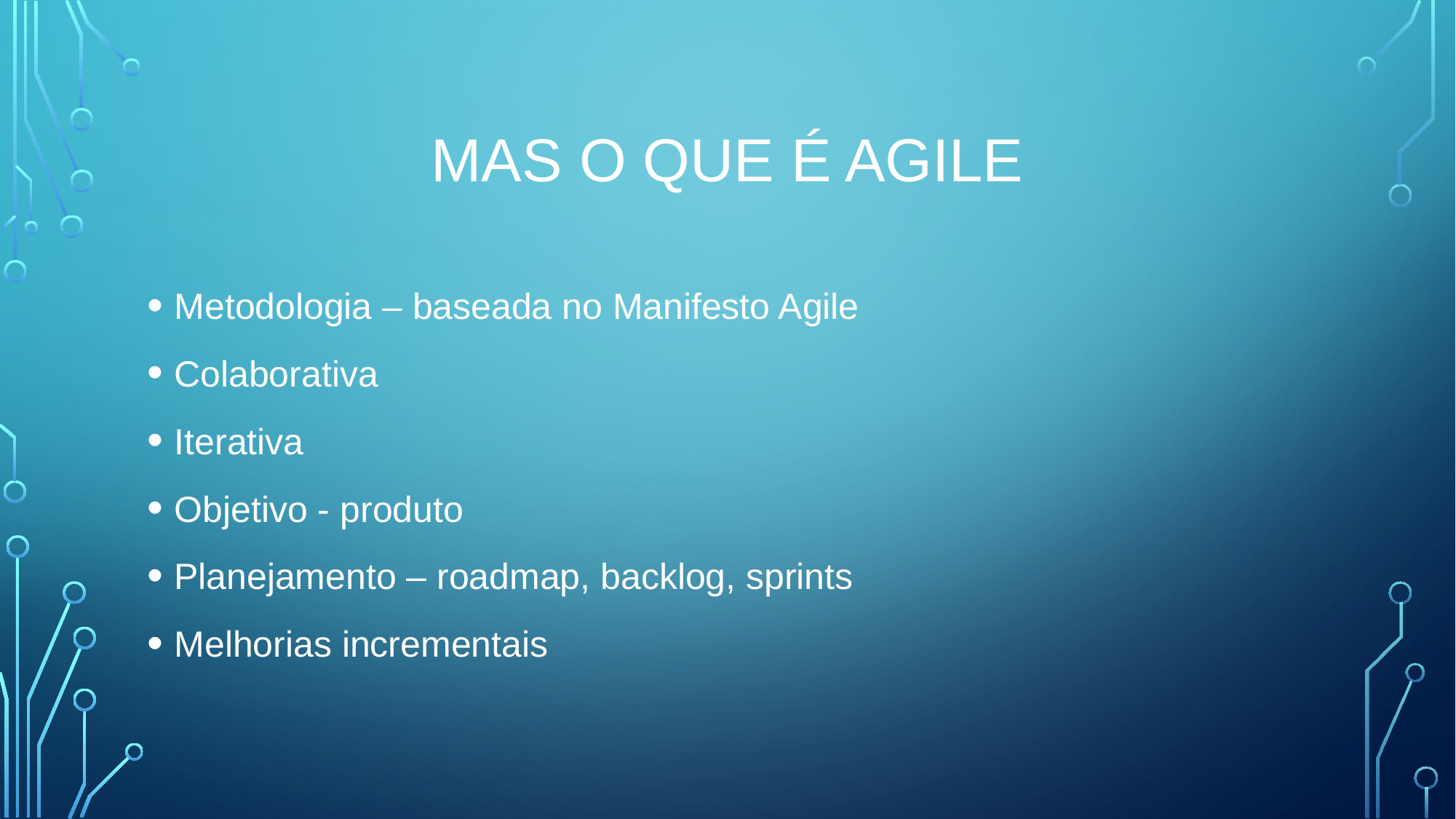

# Mas o que é agile
Metodologia – baseada no Manifesto Agile
Colaborativa
Iterativa
Objetivo - produto
Planejamento – roadmap, backlog, sprints
Melhorias incrementais